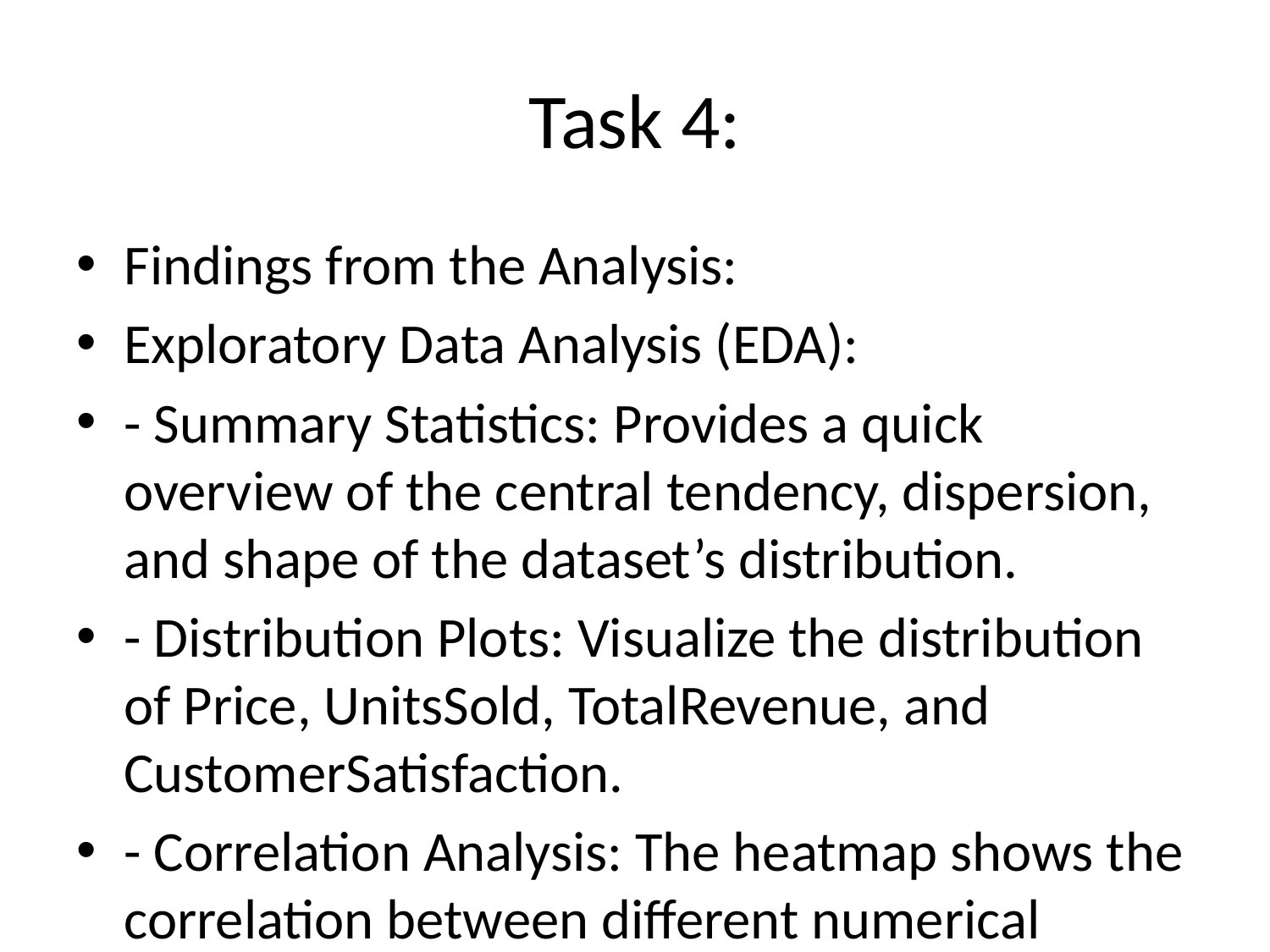

# Task 4:
Findings from the Analysis:
Exploratory Data Analysis (EDA):
- Summary Statistics: Provides a quick overview of the central tendency, dispersion, and shape of the dataset’s distribution.
- Distribution Plots: Visualize the distribution of Price, UnitsSold, TotalRevenue, and CustomerSatisfaction.
- Correlation Analysis: The heatmap shows the correlation between different numerical variables. A high correlation between Price and TotalRevenue is expected.

Statistical Analysis - Regression:
- The regression model shows the relationship between Price, UnitsSold, and TotalRevenue.
- The Mean Squared Error (MSE) helps to understand the model's prediction accuracy.
- The regression coefficients indicate the effect of each predictor on the total revenue.

Machine Learning Techniques:
- Clustering: Using K-Means clustering, we identified different segments of customers based on Price, UnitsSold, and CustomerAge.
- Classification: The decision tree classifier predicts customer satisfaction based on transaction attributes, and the classification report provides the accuracy, precision, recall, and F1-score of the model.